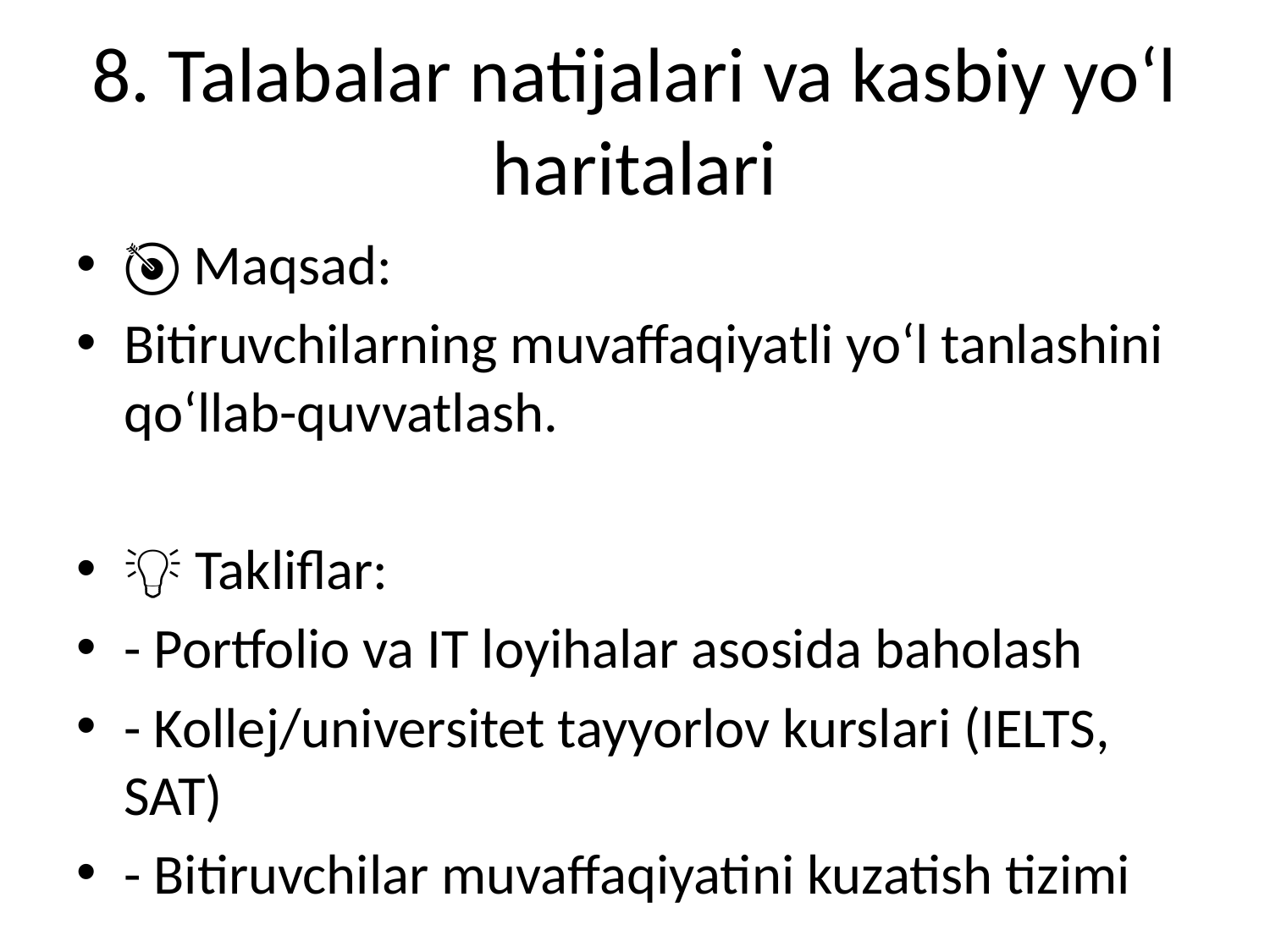

# 8. Talabalar natijalari va kasbiy yo‘l haritalari
🎯 Maqsad:
Bitiruvchilarning muvaffaqiyatli yo‘l tanlashini qo‘llab-quvvatlash.

💡 Takliflar:
- Portfolio va IT loyihalar asosida baholash
- Kollej/universitet tayyorlov kurslari (IELTS, SAT)
- Bitiruvchilar muvaffaqiyatini kuzatish tizimi

📈 Kutilayotgan natijalar:
- Bitiruvchilarning ish va o‘qish ko‘rsatkichlari oshadi
- Rejalashtirilgan rivojlanish